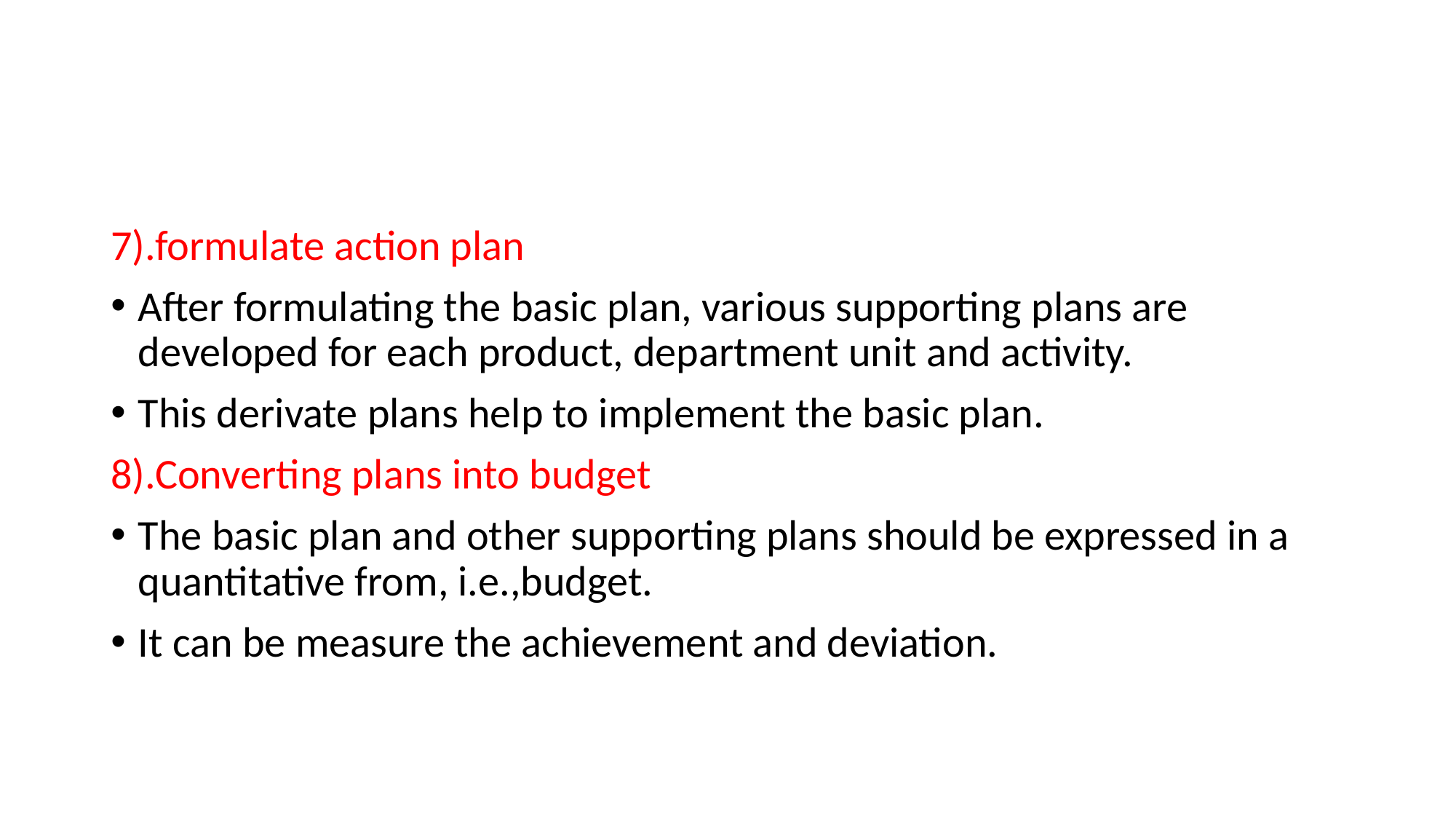

#
7).formulate action plan
After formulating the basic plan, various supporting plans are developed for each product, department unit and activity.
This derivate plans help to implement the basic plan.
8).Converting plans into budget
The basic plan and other supporting plans should be expressed in a quantitative from, i.e.,budget.
It can be measure the achievement and deviation.